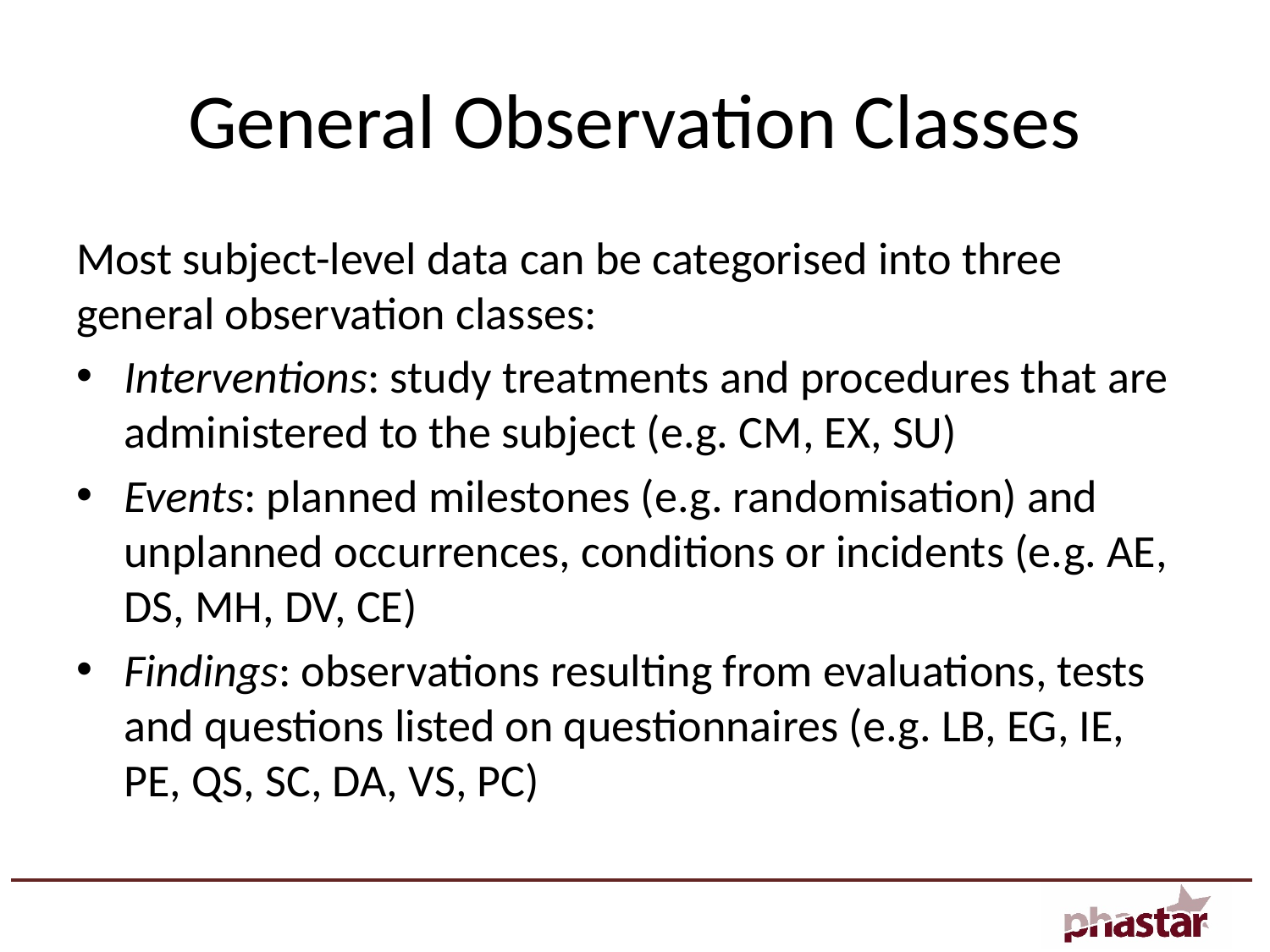

# General Observation Classes
Most subject-level data can be categorised into three general observation classes:
Interventions: study treatments and procedures that are administered to the subject (e.g. CM, EX, SU)
Events: planned milestones (e.g. randomisation) and unplanned occurrences, conditions or incidents (e.g. AE, DS, MH, DV, CE)
Findings: observations resulting from evaluations, tests and questions listed on questionnaires (e.g. LB, EG, IE, PE, QS, SC, DA, VS, PC)